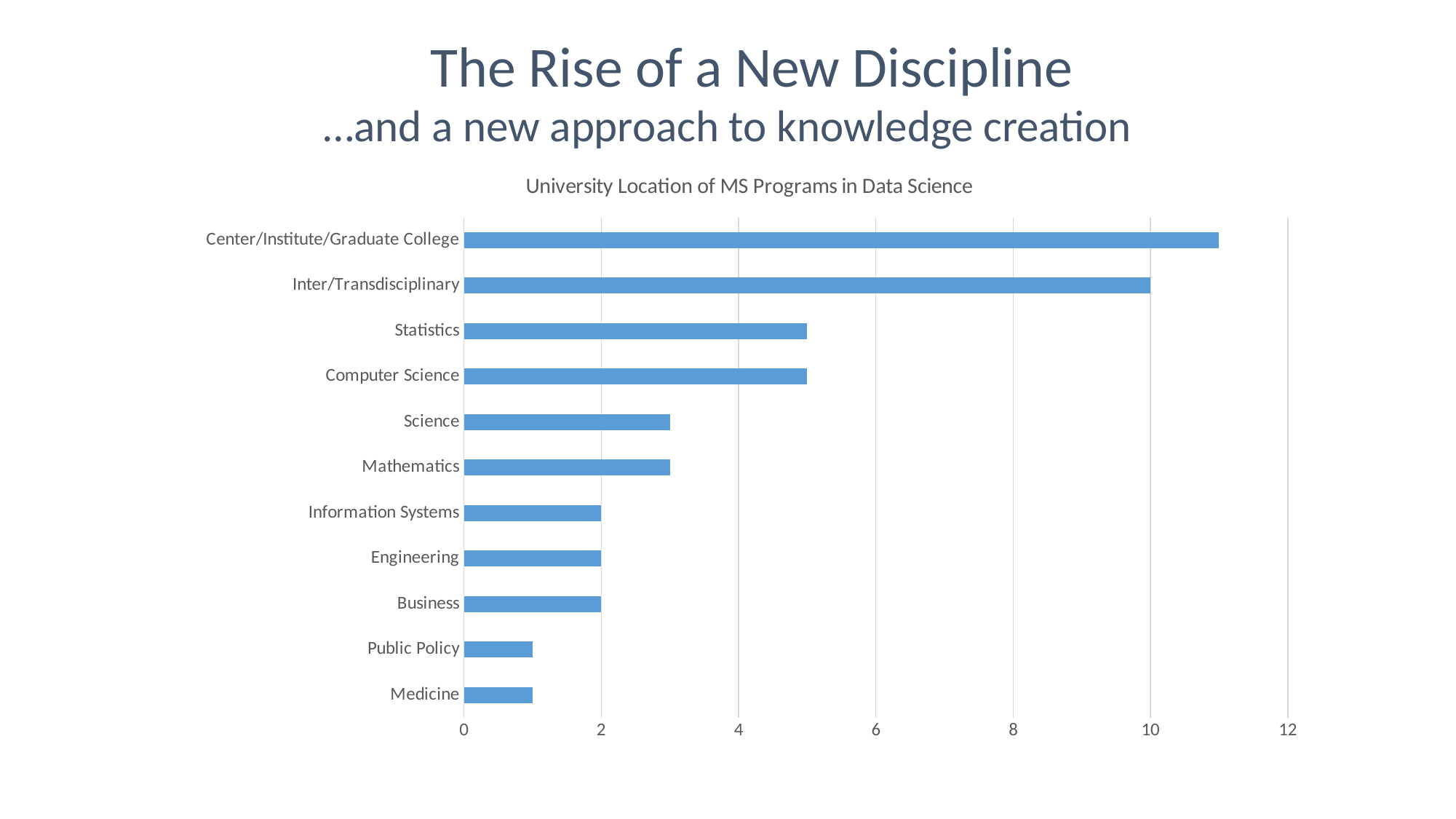

The Rise of a New Discipline
…and a new approach to knowledge creation

### Chart: University Location of MS Programs in Data Science

| Category |  |
|---|---|
| Medicine | 1.0 |
| Public Policy | 1.0 |
| Business | 2.0 |
| Engineering | 2.0 |
| Information Systems | 2.0 |
| Mathematics | 3.0 |
| Science | 3.0 |
| Computer Science | 5.0 |
| Statistics | 5.0 |
| Inter/Transdisciplinary | 10.0 |
| Center/Institute/Graduate College | 11.0 |